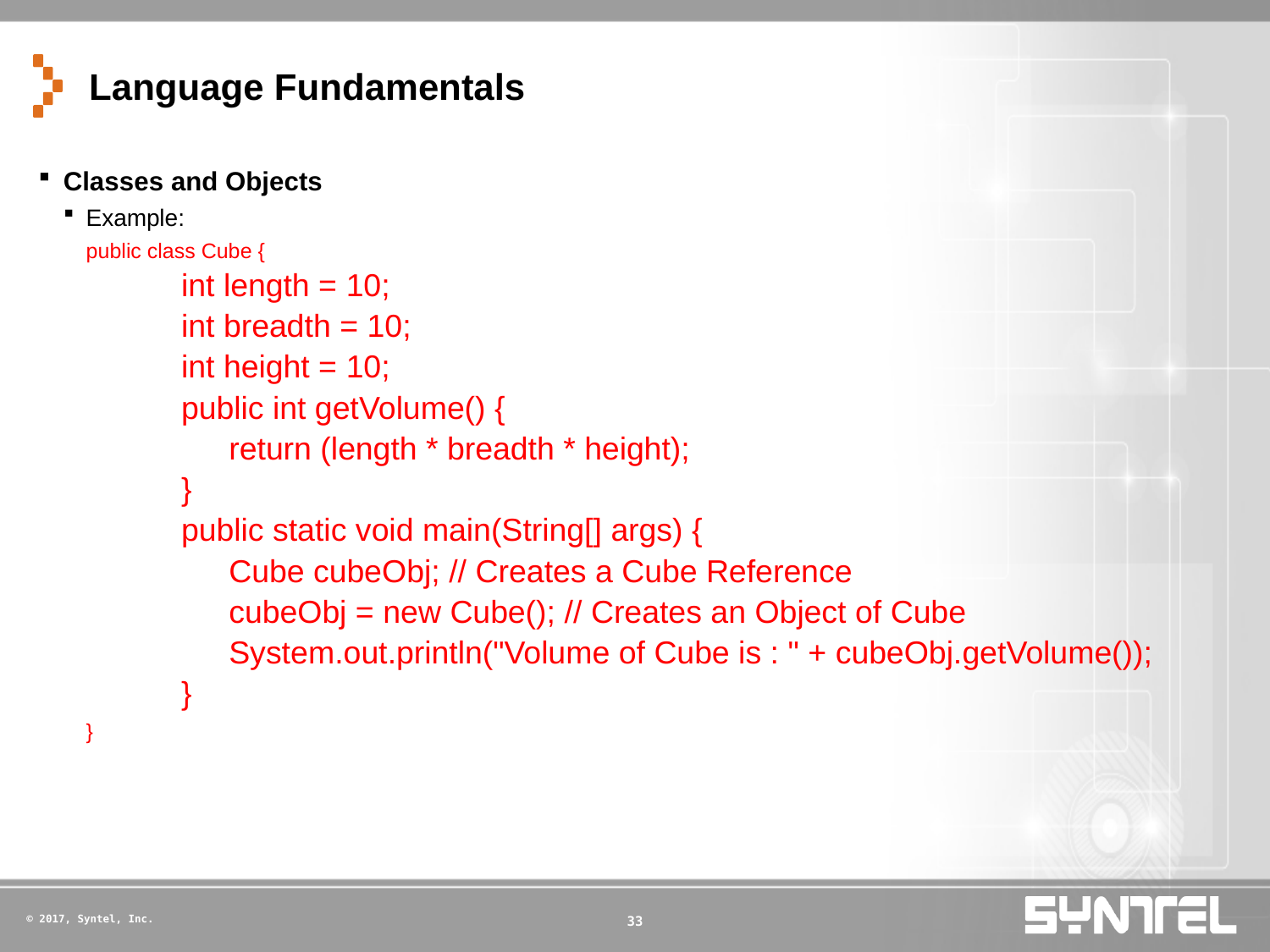

# Language Fundamentals
Classes and Objects
Example:
public class Cube {
int length = 10;
int breadth = 10;
int height = 10;
public int getVolume() {
return (length * breadth * height);
}
public static void main(String[] args) {
Cube cubeObj; // Creates a Cube Reference
cubeObj = new Cube(); // Creates an Object of Cube
System.out.println("Volume of Cube is : " + cubeObj.getVolume());
}
}